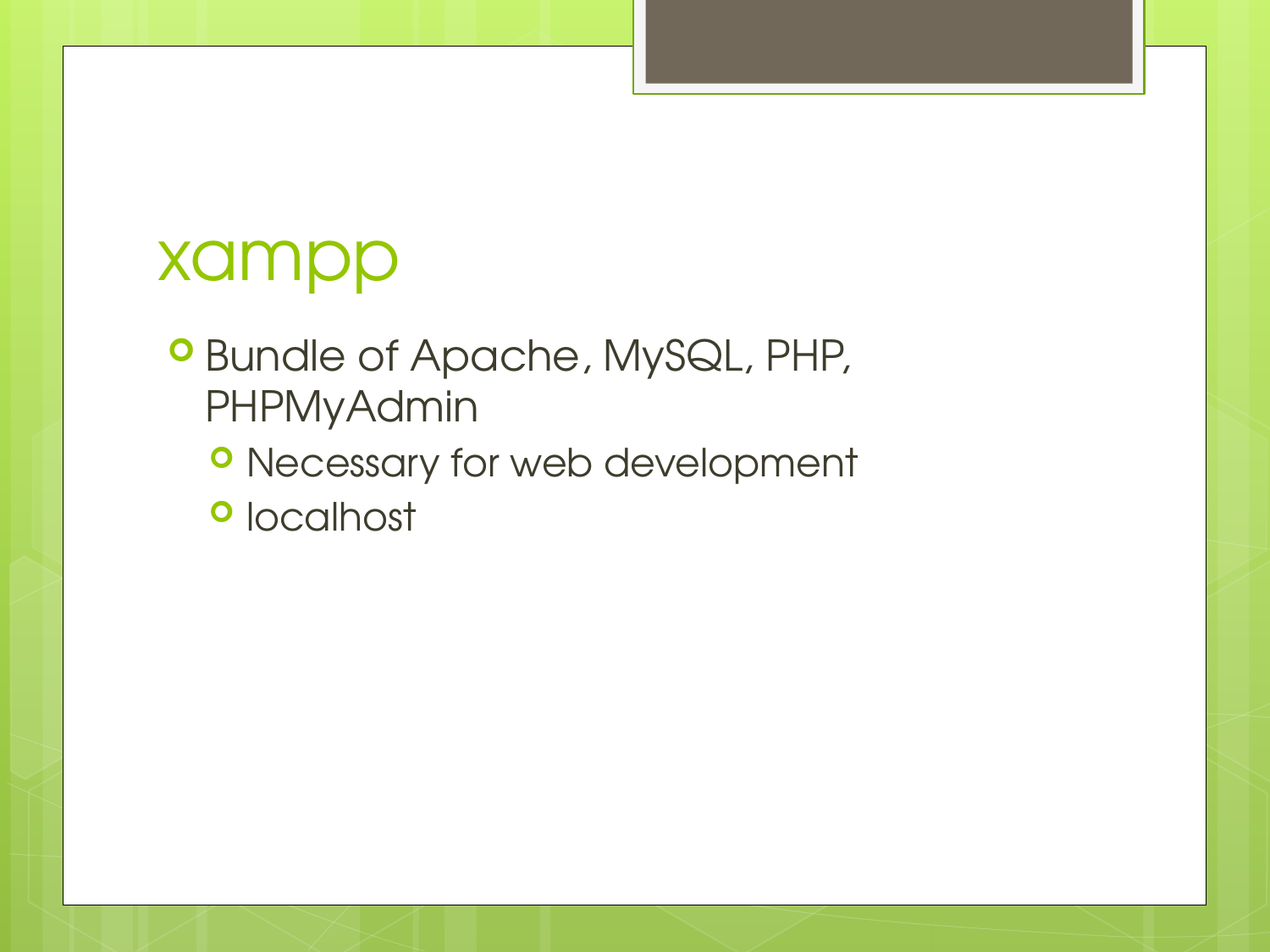

# xampp
Bundle of Apache, MySQL, PHP, PHPMyAdmin
Necessary for web development
localhost